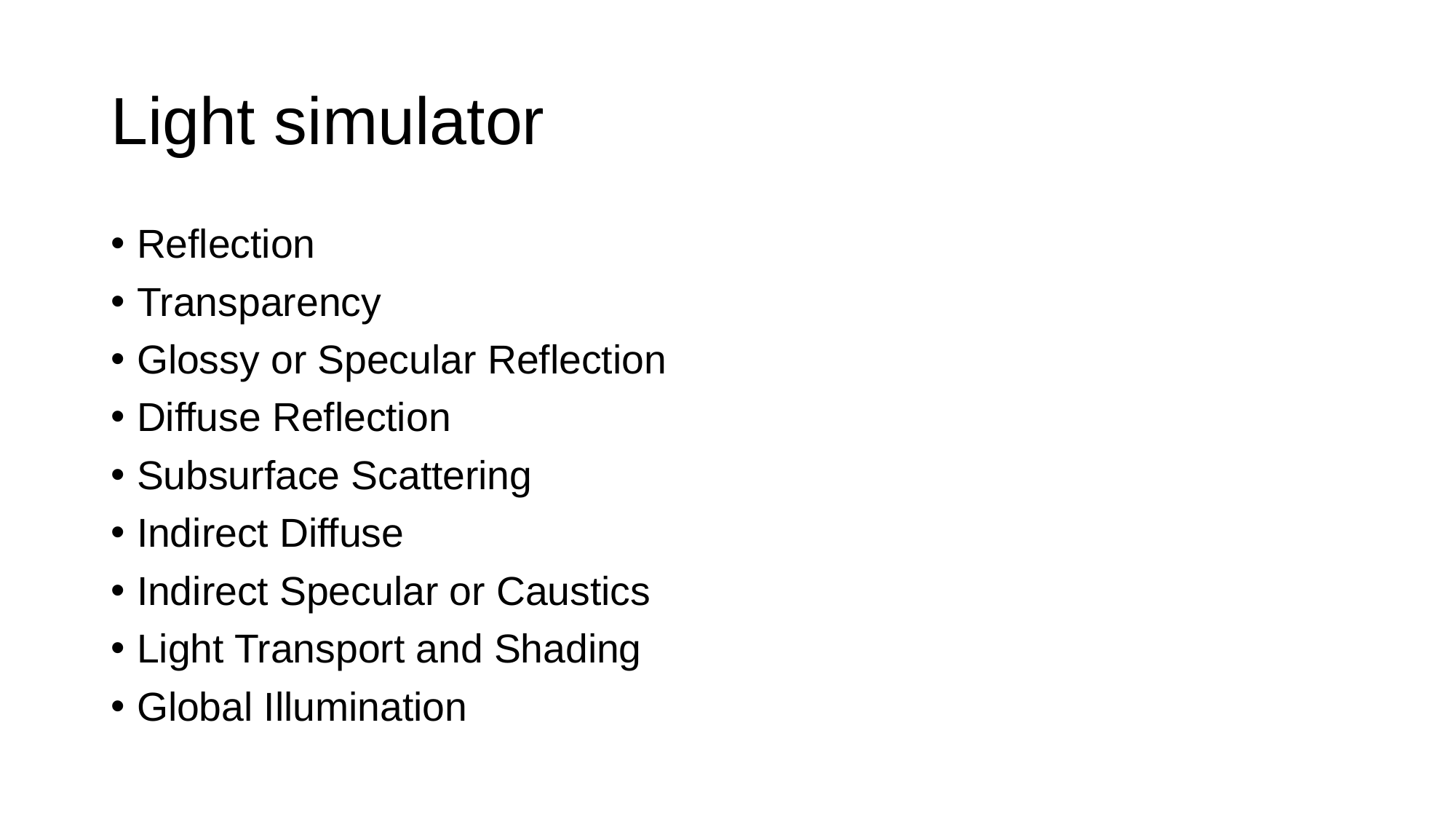

# Light simulator
Reflection
Transparency
Glossy or Specular Reflection
Diffuse Reflection
Subsurface Scattering
Indirect Diffuse
Indirect Specular or Caustics
Light Transport and Shading
Global Illumination